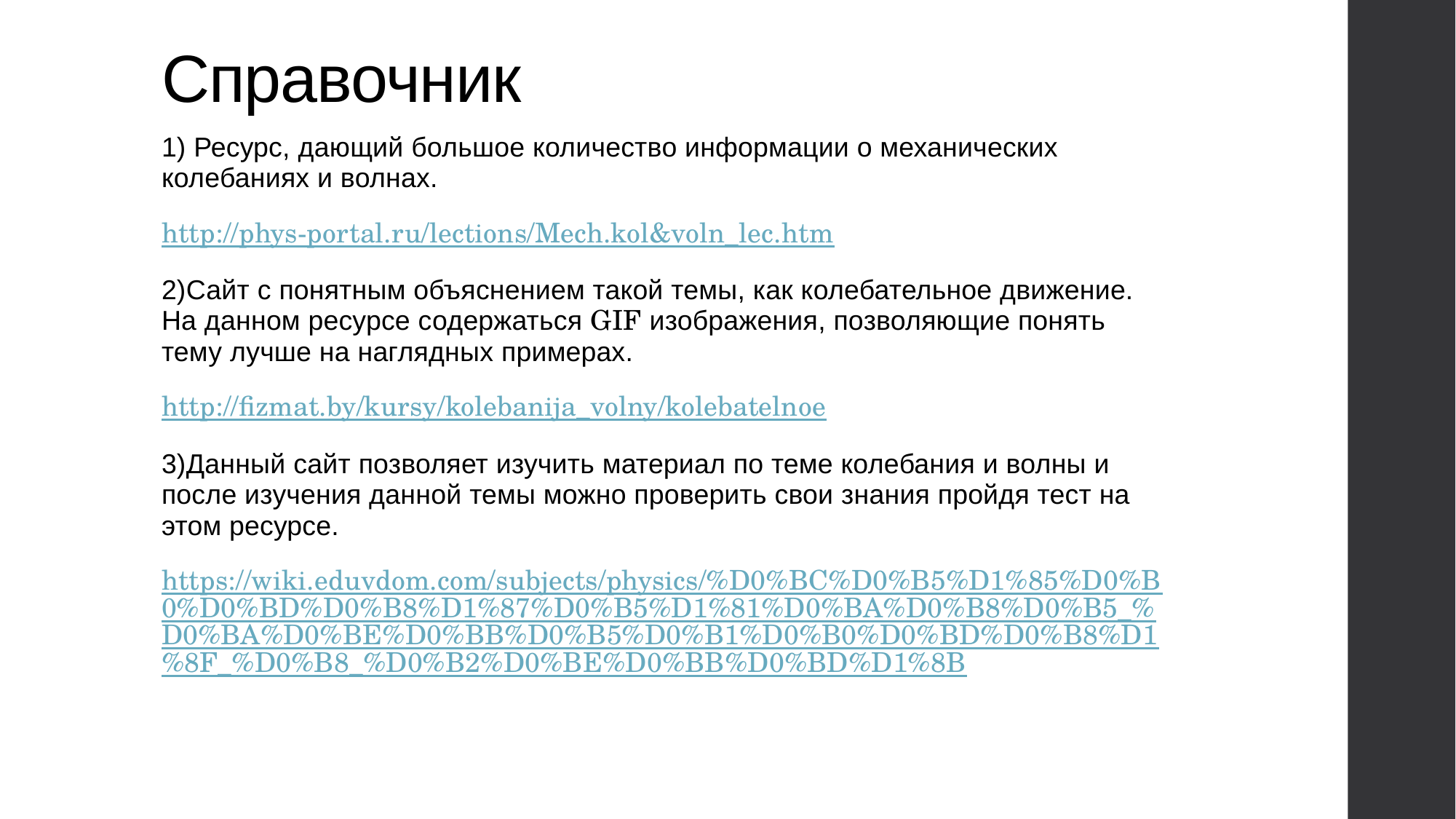

# Справочник
1) Ресурс, дающий большое количество информации о механических колебаниях и волнах.
http://phys-portal.ru/lections/Mech.kol&voln_lec.htm
2)Сайт с понятным объяснением такой темы, как колебательное движение. На данном ресурсе содержаться GIF изображения, позволяющие понять тему лучше на наглядных примерах.
http://fizmat.by/kursy/kolebanija_volny/kolebatelnoe
3)Данный сайт позволяет изучить материал по теме колебания и волны и после изучения данной темы можно проверить свои знания пройдя тест на этом ресурсе.
https://wiki.eduvdom.com/subjects/physics/%D0%BC%D0%B5%D1%85%D0%B0%D0%BD%D0%B8%D1%87%D0%B5%D1%81%D0%BA%D0%B8%D0%B5_%D0%BA%D0%BE%D0%BB%D0%B5%D0%B1%D0%B0%D0%BD%D0%B8%D1%8F_%D0%B8_%D0%B2%D0%BE%D0%BB%D0%BD%D1%8B